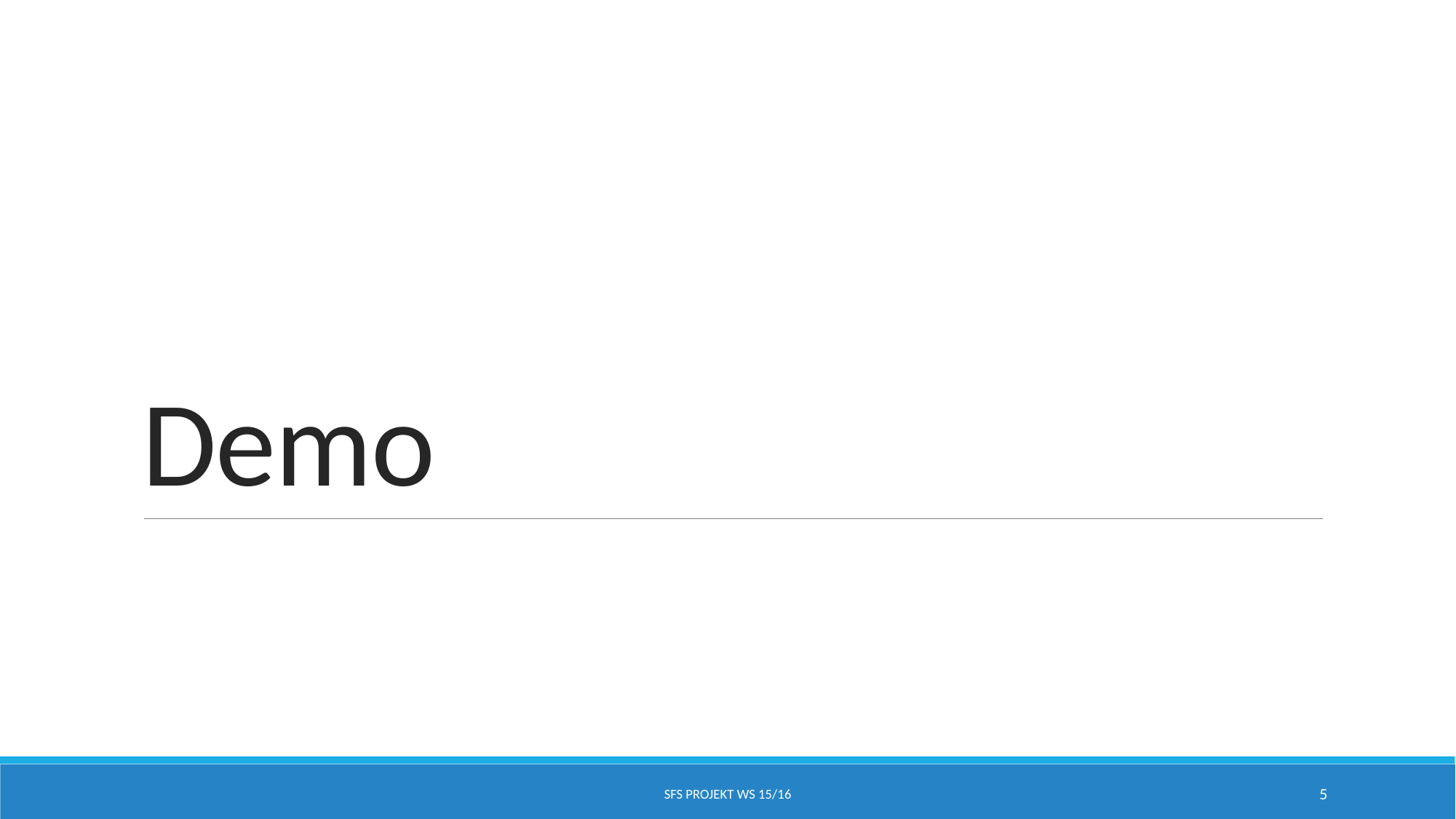

# Demo

SFS Projekt WS 15/16
5